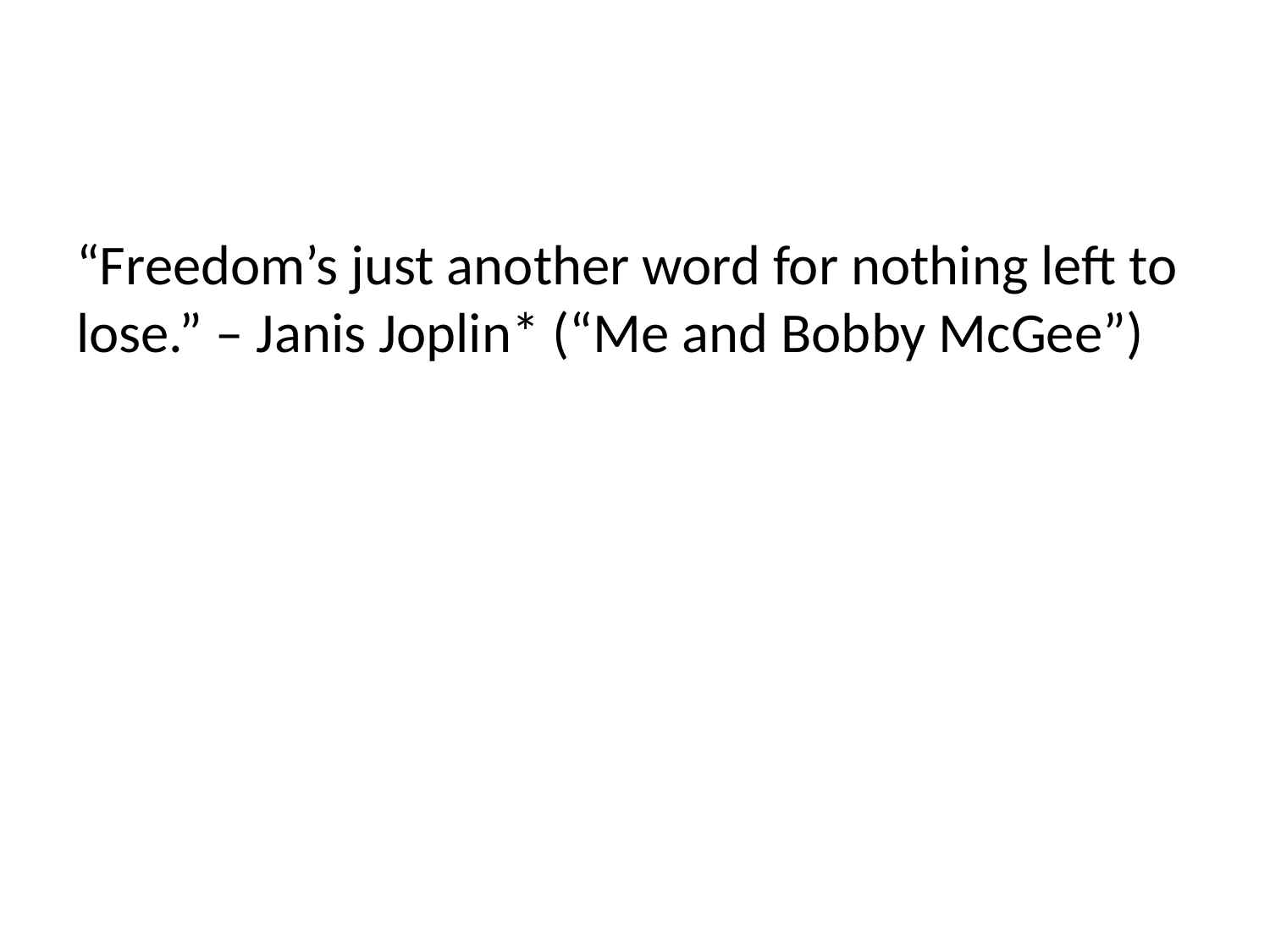

#
“Freedom’s just another word for nothing left to lose.” – Janis Joplin* (“Me and Bobby McGee”)